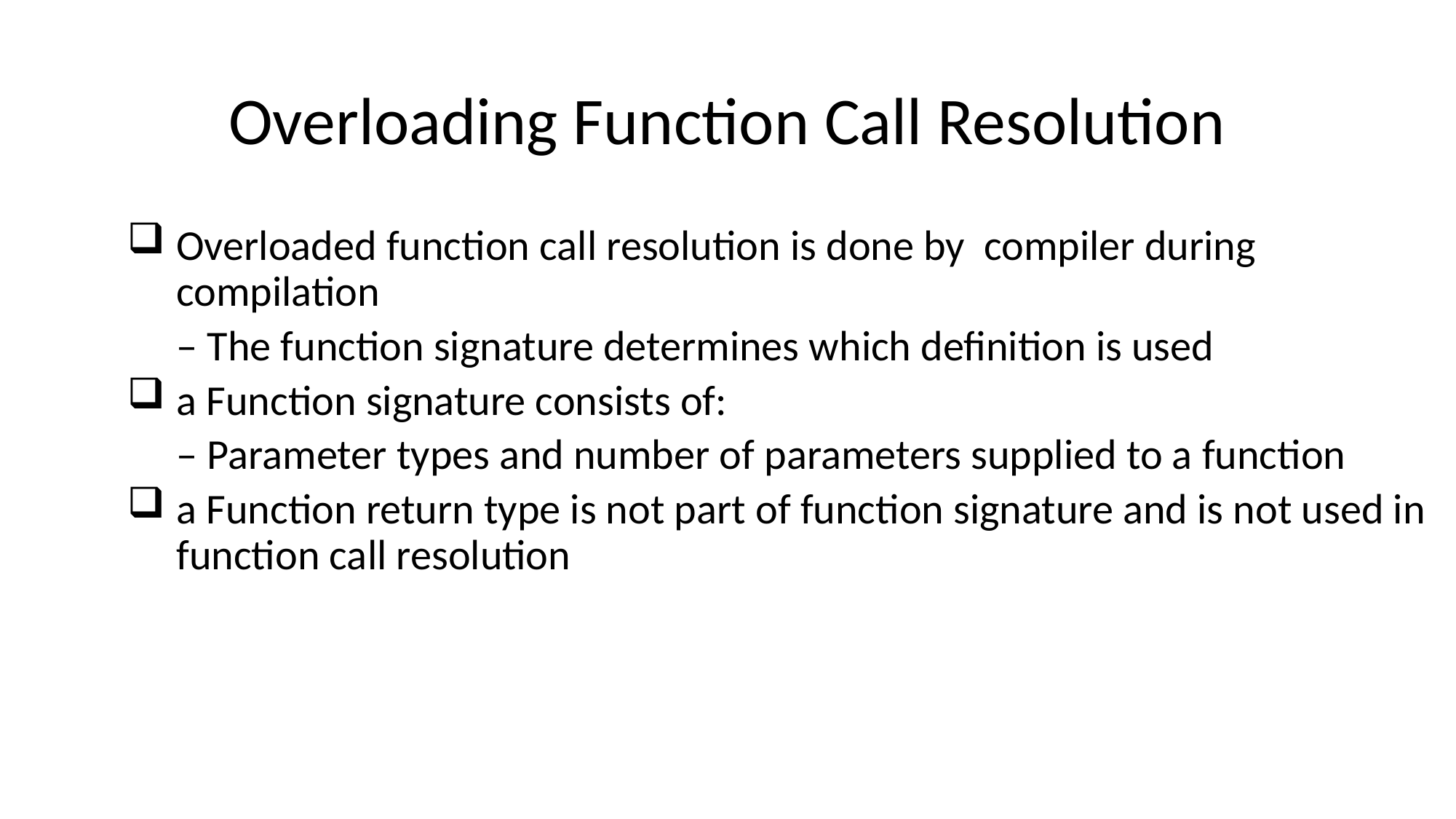

# Overloading Function Call Resolution
Overloaded function call resolution is done by  compiler during compilation
	– The function signature determines which definition is used
a Function signature consists of:
	– Parameter types and number of parameters supplied to a function
a Function return type is not part of function signature and is not used in function call resolution